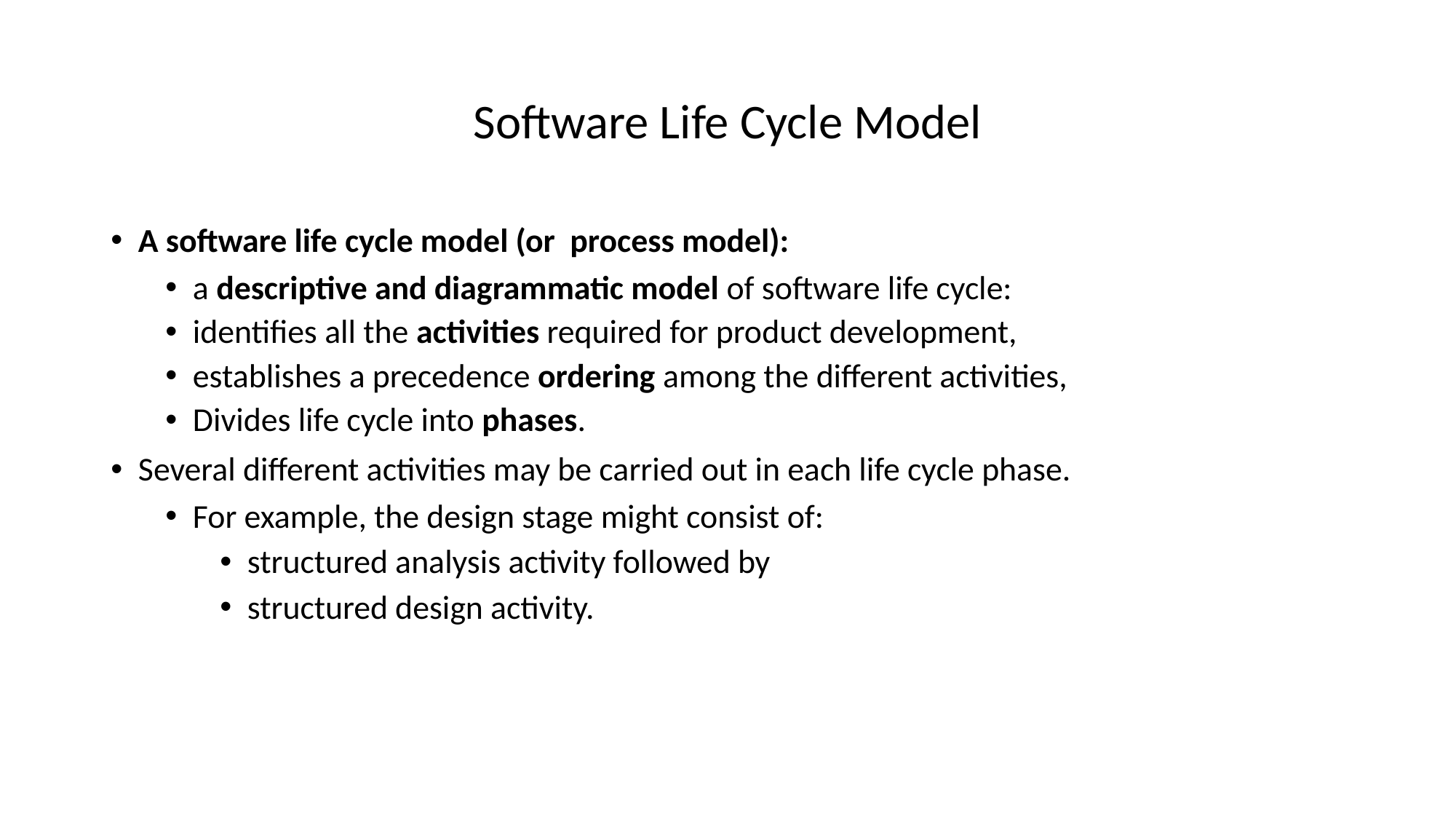

# Software Life Cycle Model
A software life cycle model (or  process model):
a descriptive and diagrammatic model of software life cycle:
identifies all the activities required for product development,
establishes a precedence ordering among the different activities,
Divides life cycle into phases.
Several different activities may be carried out in each life cycle phase.
For example, the design stage might consist of:
structured analysis activity followed by
structured design activity.